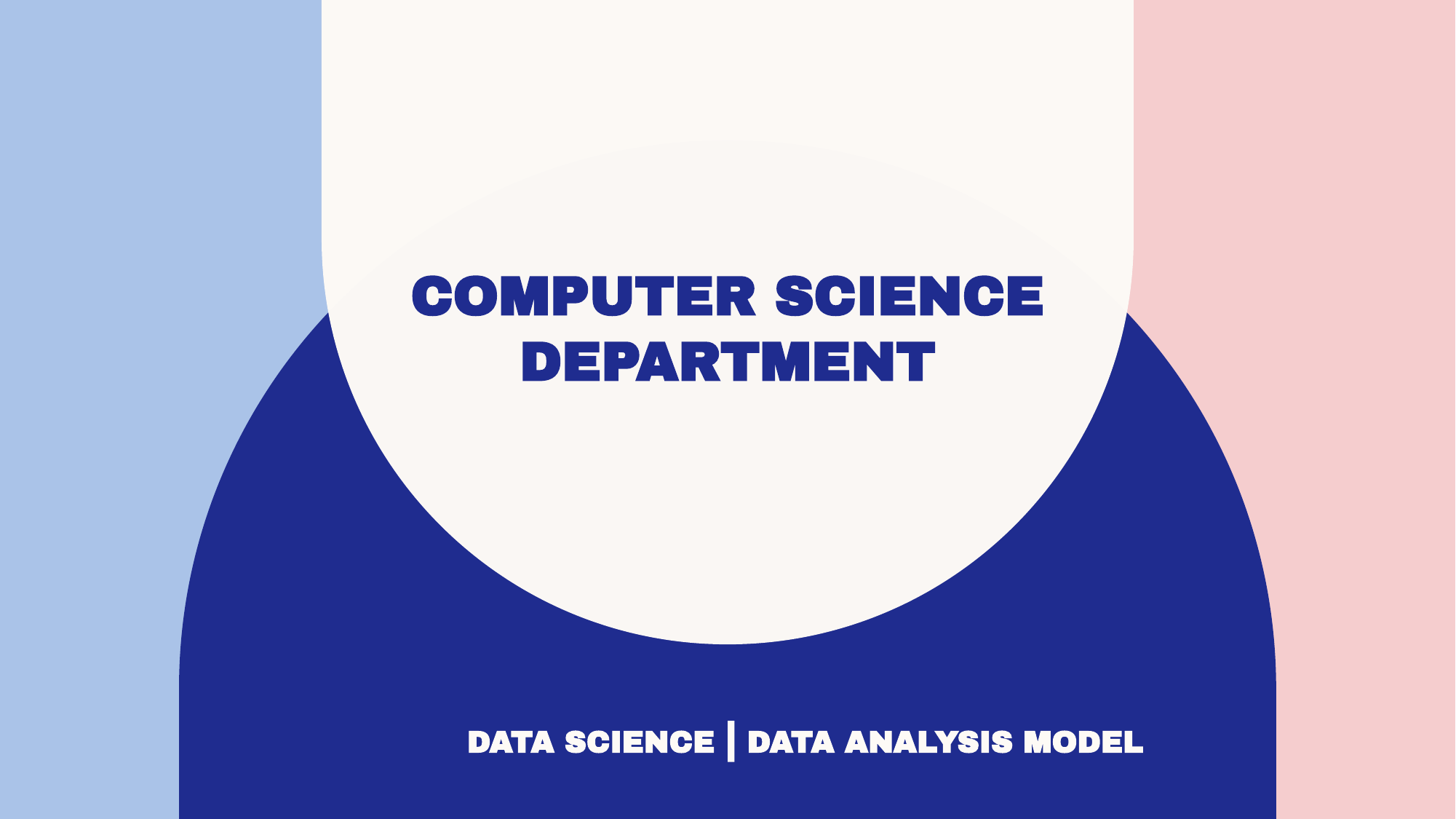

# Computer science department
Data science | Data analysis model